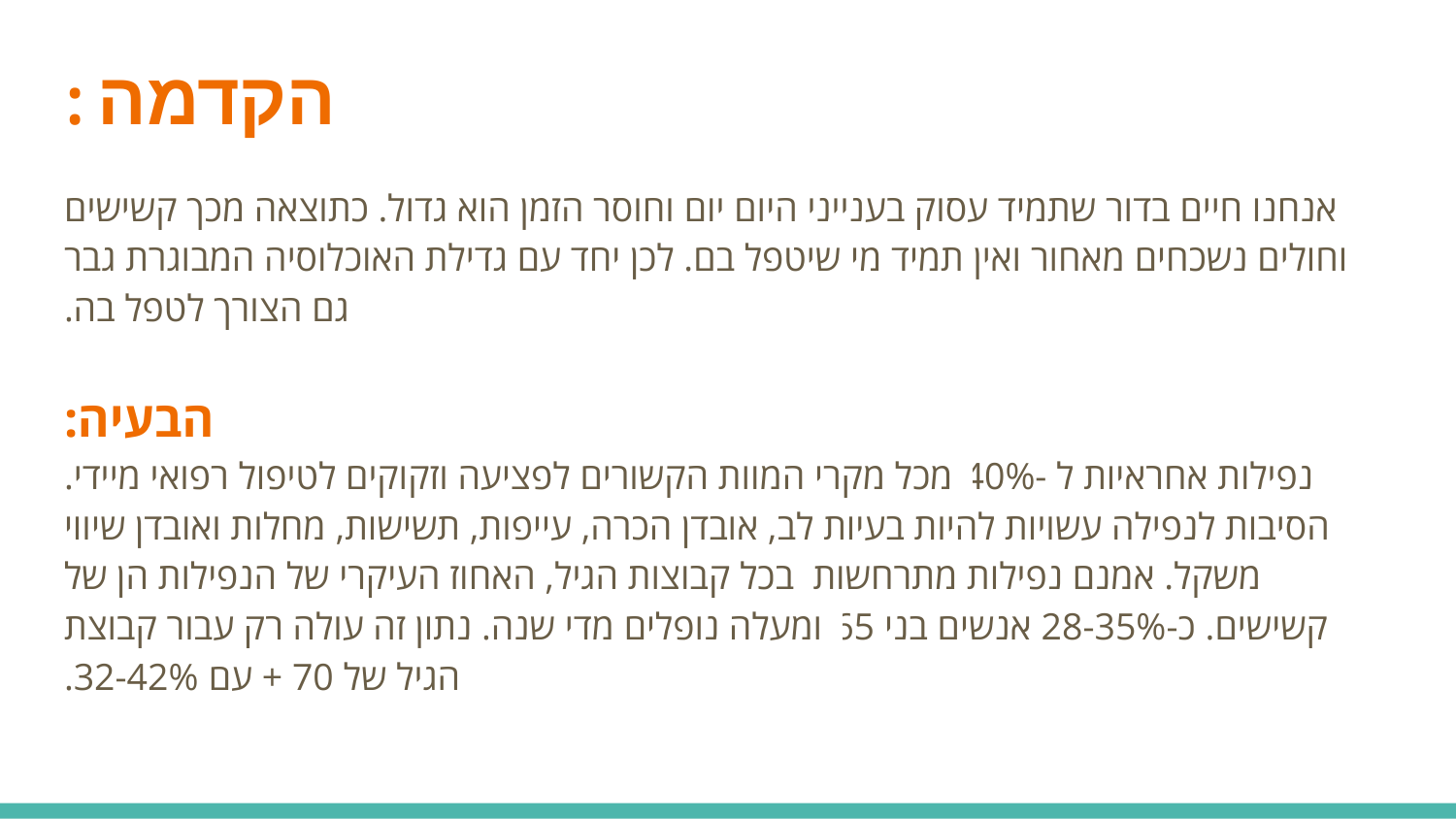

# הקדמה :

אנחנו חיים בדור שתמיד עסוק בענייני היום יום וחוסר הזמן הוא גדול. כתוצאה מכך קשישים וחולים נשכחים מאחור ואין תמיד מי שיטפל בם. לכן יחד עם גדילת האוכלוסיה המבוגרת גבר גם הצורך לטפל בה.
הבעיה:
נפילות אחראיות ל -40% מכל מקרי המוות הקשורים לפציעה וזקוקים לטיפול רפואי מיידי. הסיבות לנפילה עשויות להיות בעיות לב, אובדן הכרה, עייפות, תשישות, מחלות ואובדן שיווי משקל. אמנם נפילות מתרחשות  בכל קבוצות הגיל, האחוז העיקרי של הנפילות הן של קשישים. כ-28-35% אנשים בני 65 ומעלה נופלים מדי שנה. נתון זה עולה רק עבור קבוצת הגיל של 70 + עם 32-42%.